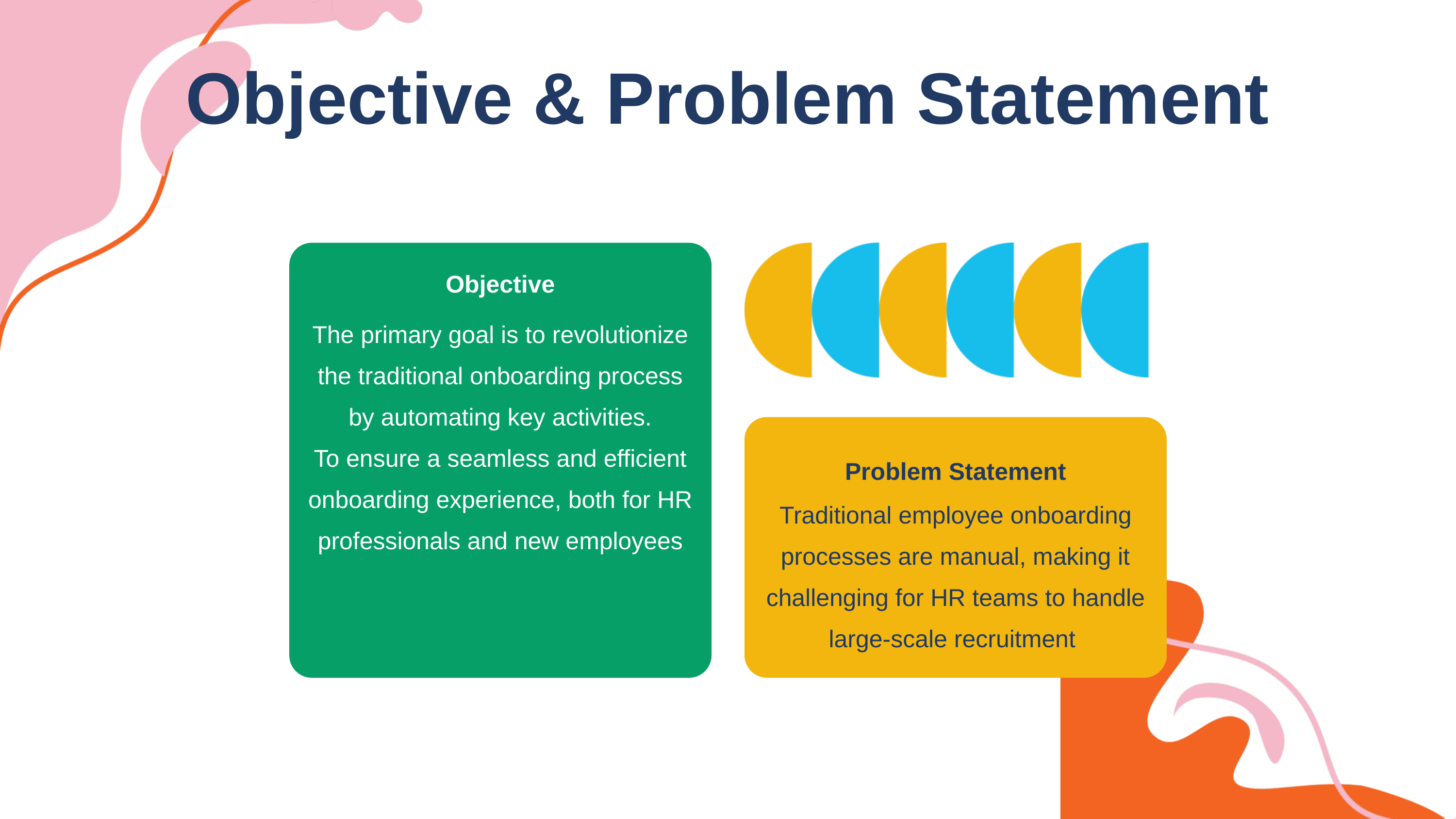

Objective & Problem Statement

Objective
The primary goal is to revolutionize the traditional onboarding process by automating key activities.
To ensure a seamless and efficient onboarding experience, both for HR professionals and new employees

Problem Statement
Traditional employee onboarding processes are manual, making it challenging for HR teams to handle large-scale recruitment